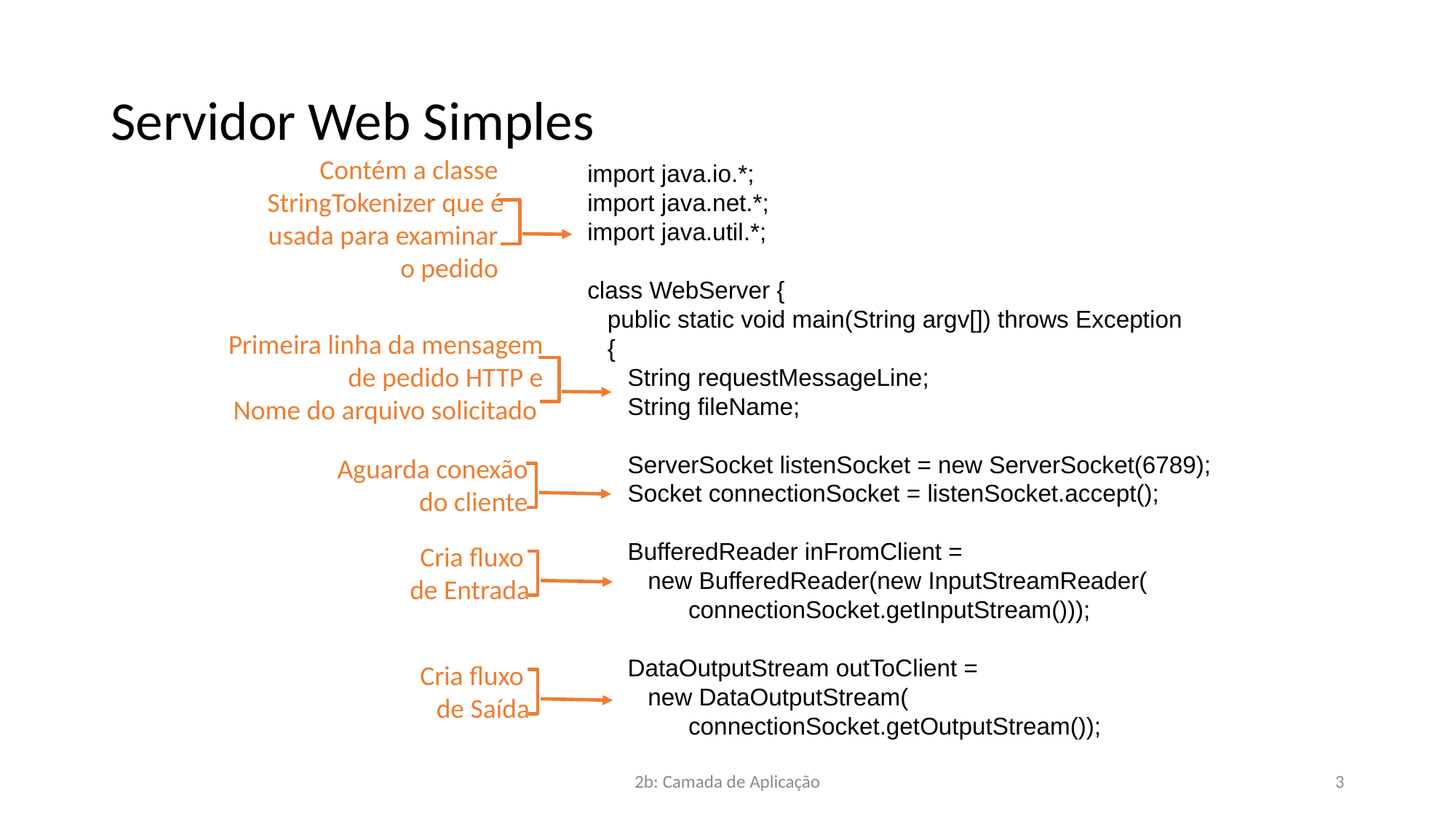

# Servidor Web Simples
Contém a classe
StringTokenizer que é
usada para examinar
o pedido

import java.io.*;
import java.net.*;
import java.util.*;

class WebServer {
   public static void main(String argv[]) throws Exception
   {
      String requestMessageLine;
      String fileName;

      ServerSocket listenSocket = new ServerSocket(6789);
      Socket connectionSocket = listenSocket.accept();

      BufferedReader inFromClient =
         new BufferedReader(new InputStreamReader(
               connectionSocket.getInputStream()));

      DataOutputStream outToClient =
         new DataOutputStream(
               connectionSocket.getOutputStream());
Primeira linha da mensagem
de pedido HTTP e
Nome do arquivo solicitado

Aguarda conexão
do cliente

Cria fluxo
de Entrada

Cria fluxo
de Saída

2b: Camada de Aplicação
3